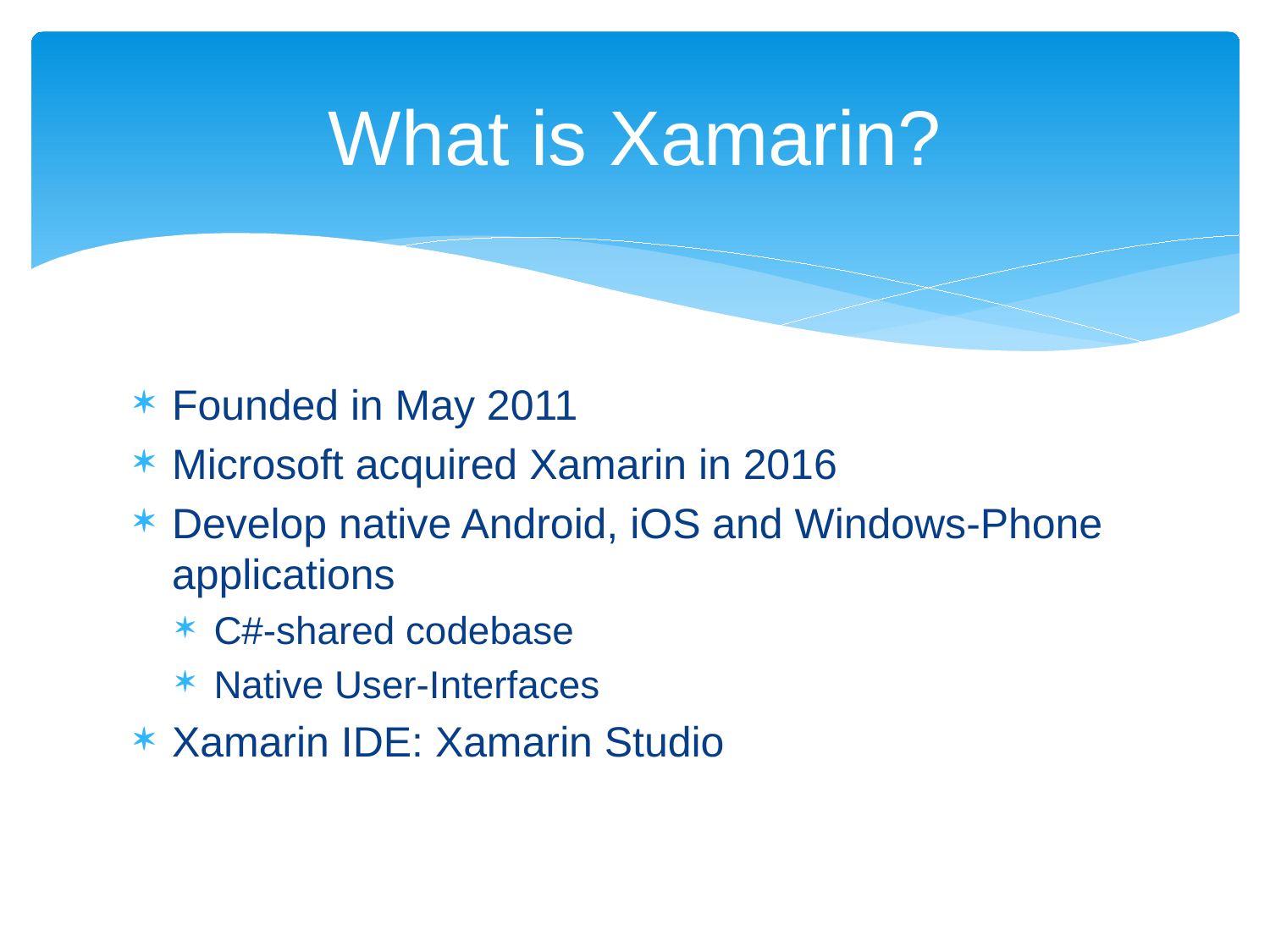

# What is Xamarin?
Founded in May 2011
Microsoft acquired Xamarin in 2016
Develop native Android, iOS and Windows-Phone applications
C#-shared codebase
Native User-Interfaces
Xamarin IDE: Xamarin Studio